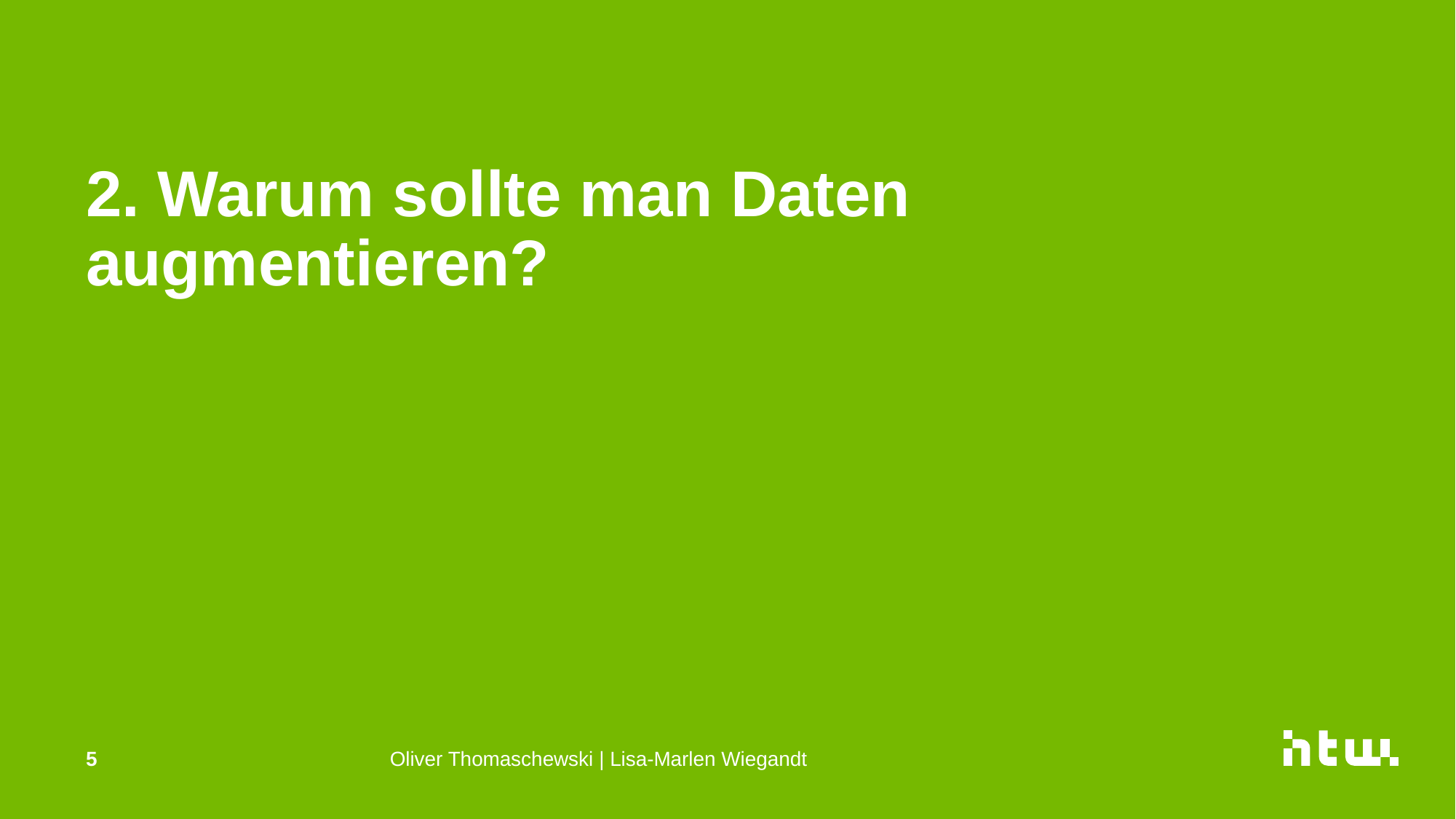

# 2. Warum sollte man Daten augmentieren?
5
Oliver Thomaschewski | Lisa-Marlen Wiegandt